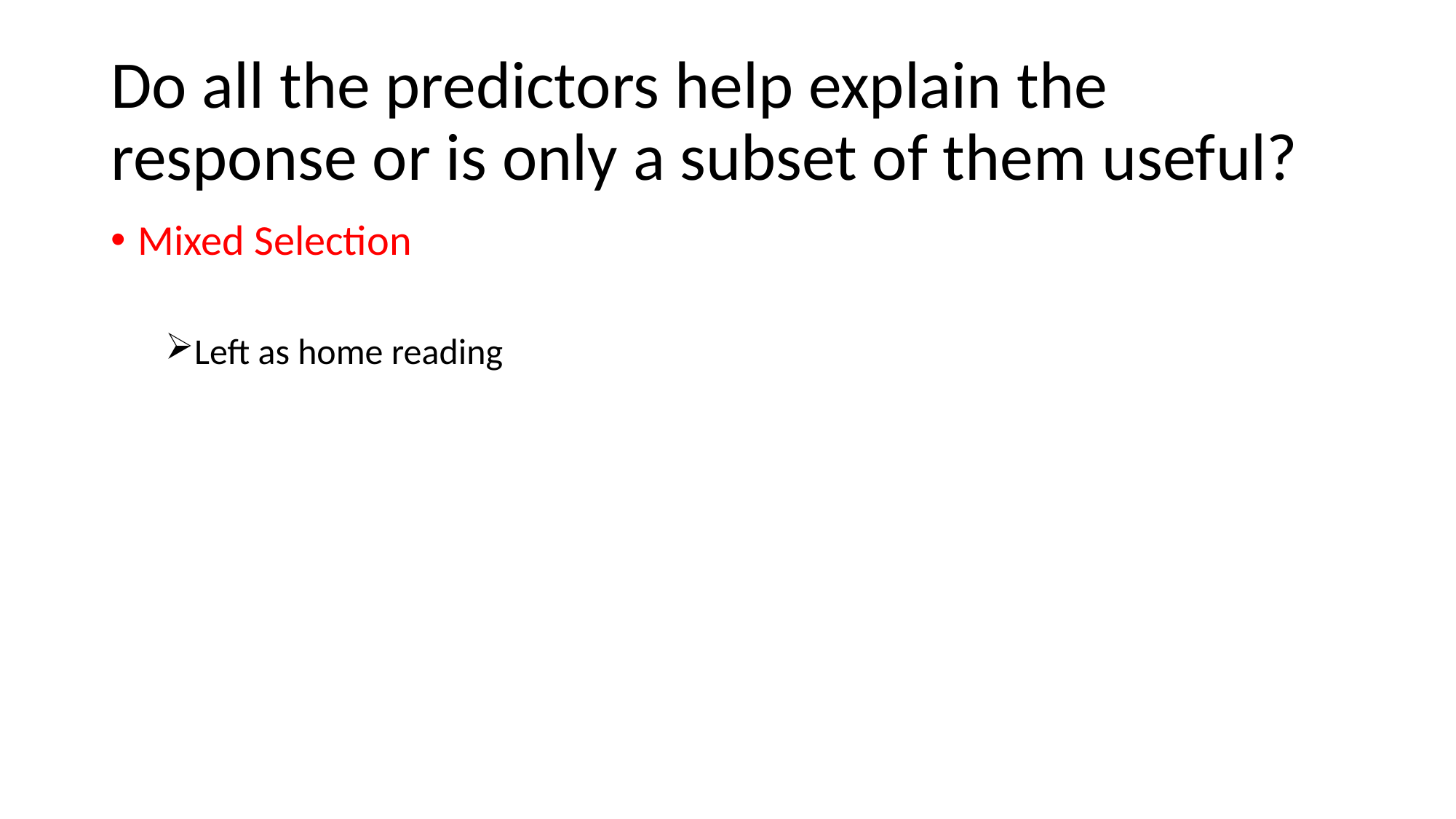

# Do all the predictors help explain the response or is only a subset of them useful?
Mixed Selection

Left as home reading